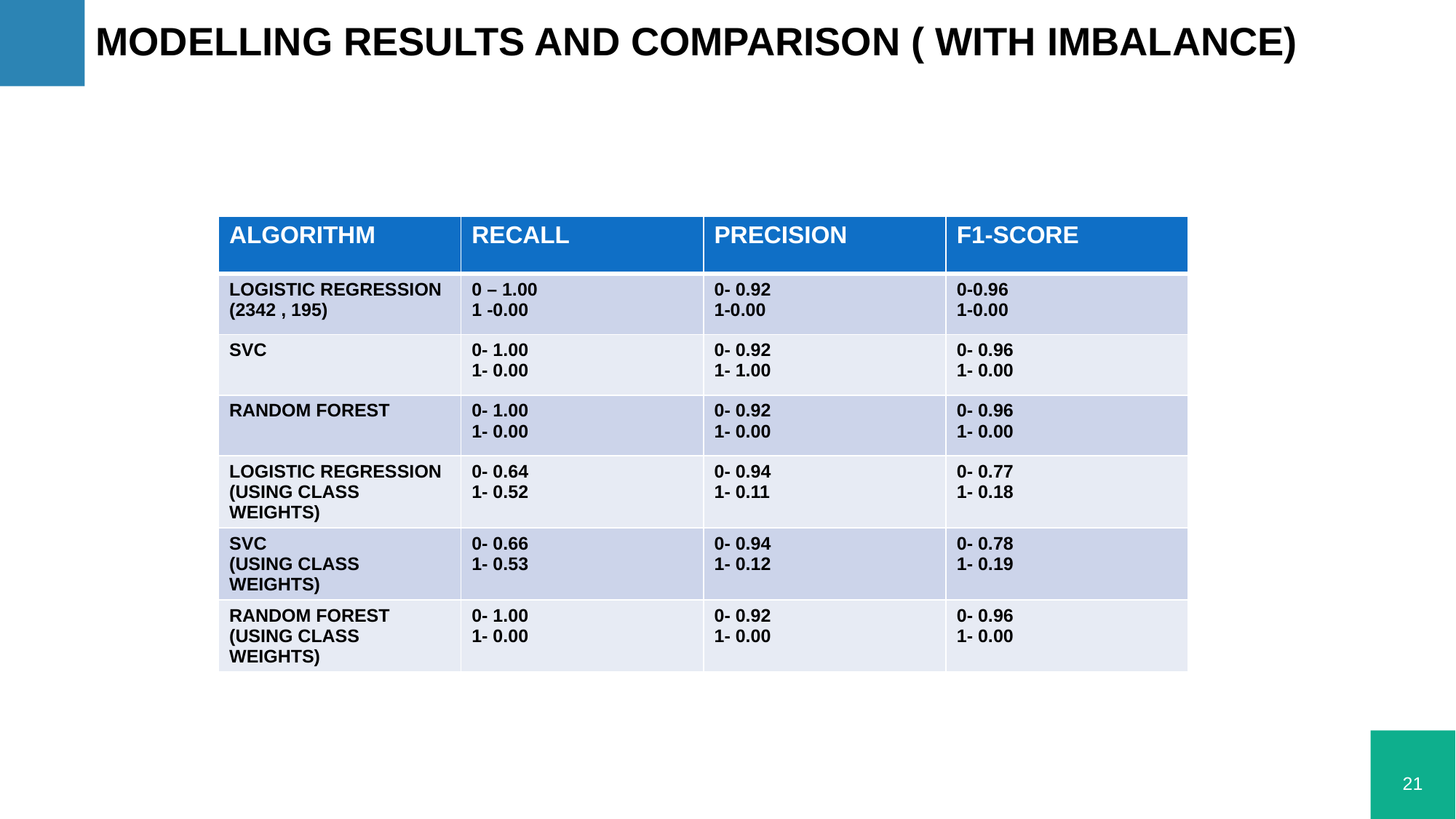

# MODELLING RESULTS AND COMPARISON ( WITH IMBALANCE)

| ALGORITHM | RECALL | PRECISION | F1-SCORE |
| --- | --- | --- | --- |
| LOGISTIC REGRESSION (2342 , 195) | 0 – 1.00 1 -0.00 | 0- 0.92 1-0.00 | 0-0.96 1-0.00 |
| SVC | 0- 1.00 1- 0.00 | 0- 0.92 1- 1.00 | 0- 0.96 1- 0.00 |
| RANDOM FOREST | 0- 1.00 1- 0.00 | 0- 0.92 1- 0.00 | 0- 0.96 1- 0.00 |
| LOGISTIC REGRESSION (USING CLASS WEIGHTS) | 0- 0.64 1- 0.52 | 0- 0.94 1- 0.11 | 0- 0.77 1- 0.18 |
| SVC (USING CLASS WEIGHTS) | 0- 0.66 1- 0.53 | 0- 0.94 1- 0.12 | 0- 0.78 1- 0.19 |
| RANDOM FOREST (USING CLASS WEIGHTS) | 0- 1.00 1- 0.00 | 0- 0.92 1- 0.00 | 0- 0.96 1- 0.00 |
21